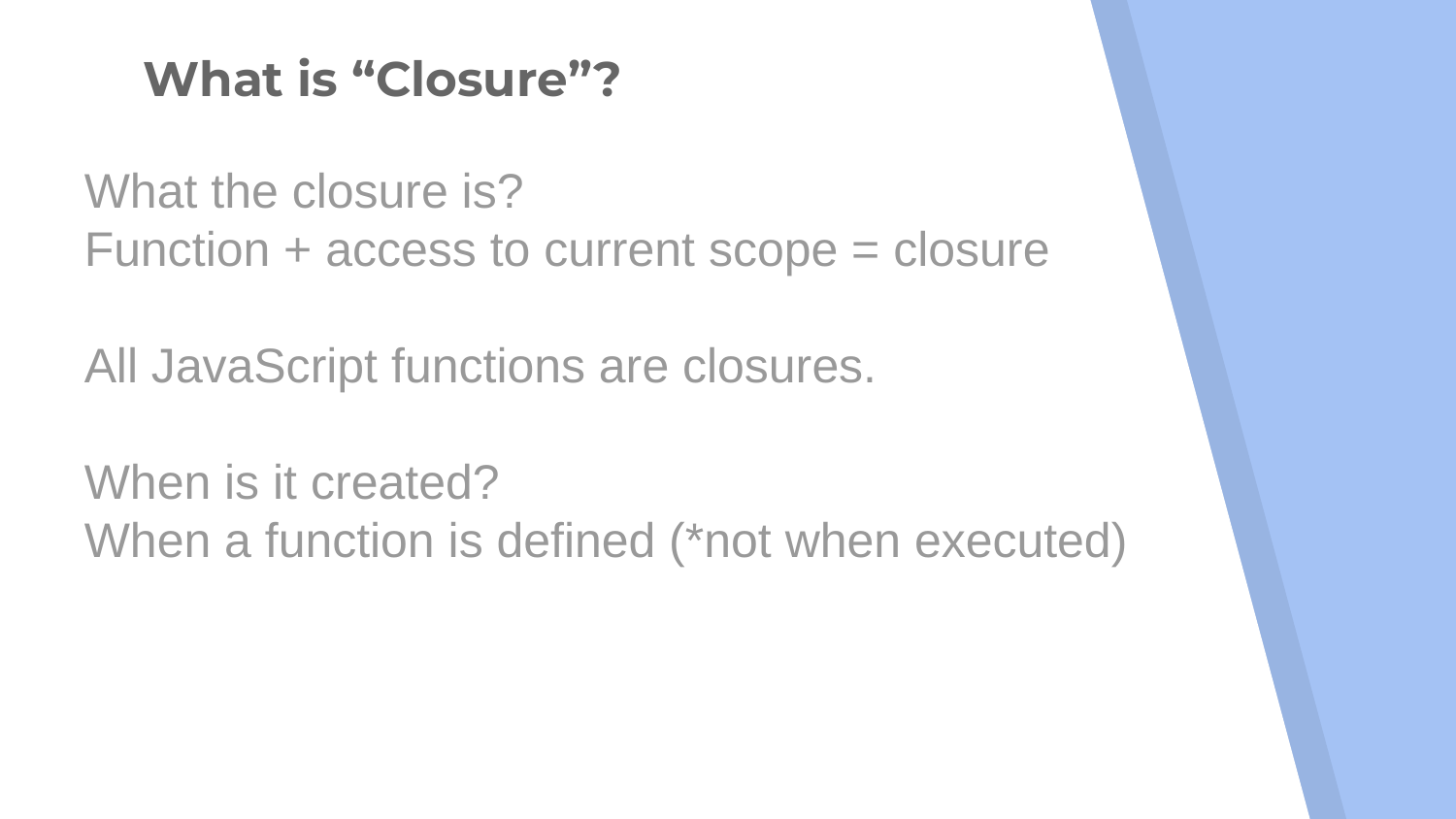

# What is “Closure”?
What the closure is?
Function + access to current scope = closure

All JavaScript functions are closures.

When is it created?
When a function is defined (*not when executed)